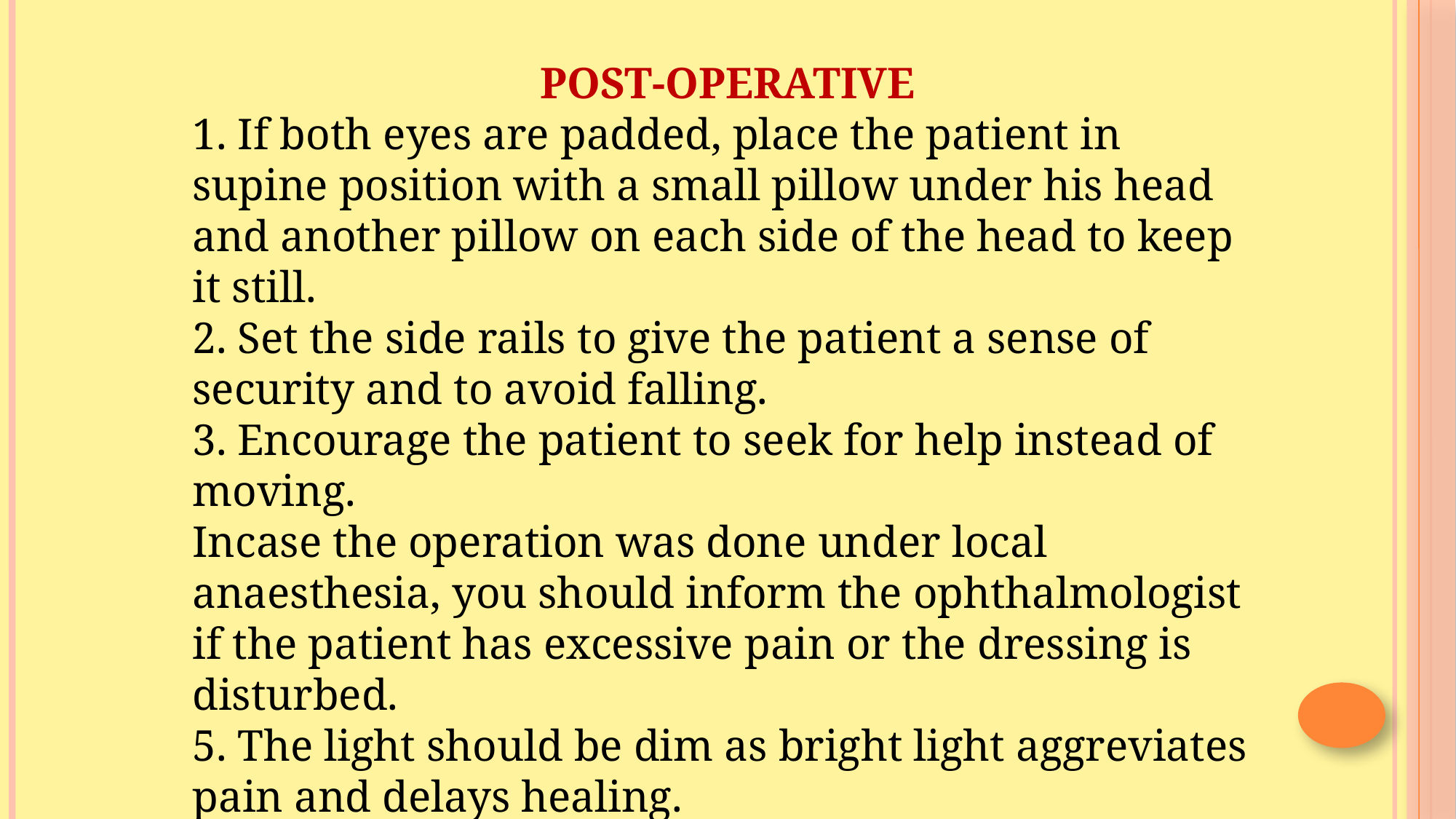

POST-OPERATIVE
1. If both eyes are padded, place the patient in supine position with a small pillow under his head and another pillow on each side of the head to keep it still.
2. Set the side rails to give the patient a sense of security and to avoid falling.
3. Encourage the patient to seek for help instead of moving.
Incase the operation was done under local anaesthesia, you should inform the ophthalmologist if the patient has excessive pain or the dressing is disturbed.
5. The light should be dim as bright light aggreviates pain and delays healing.